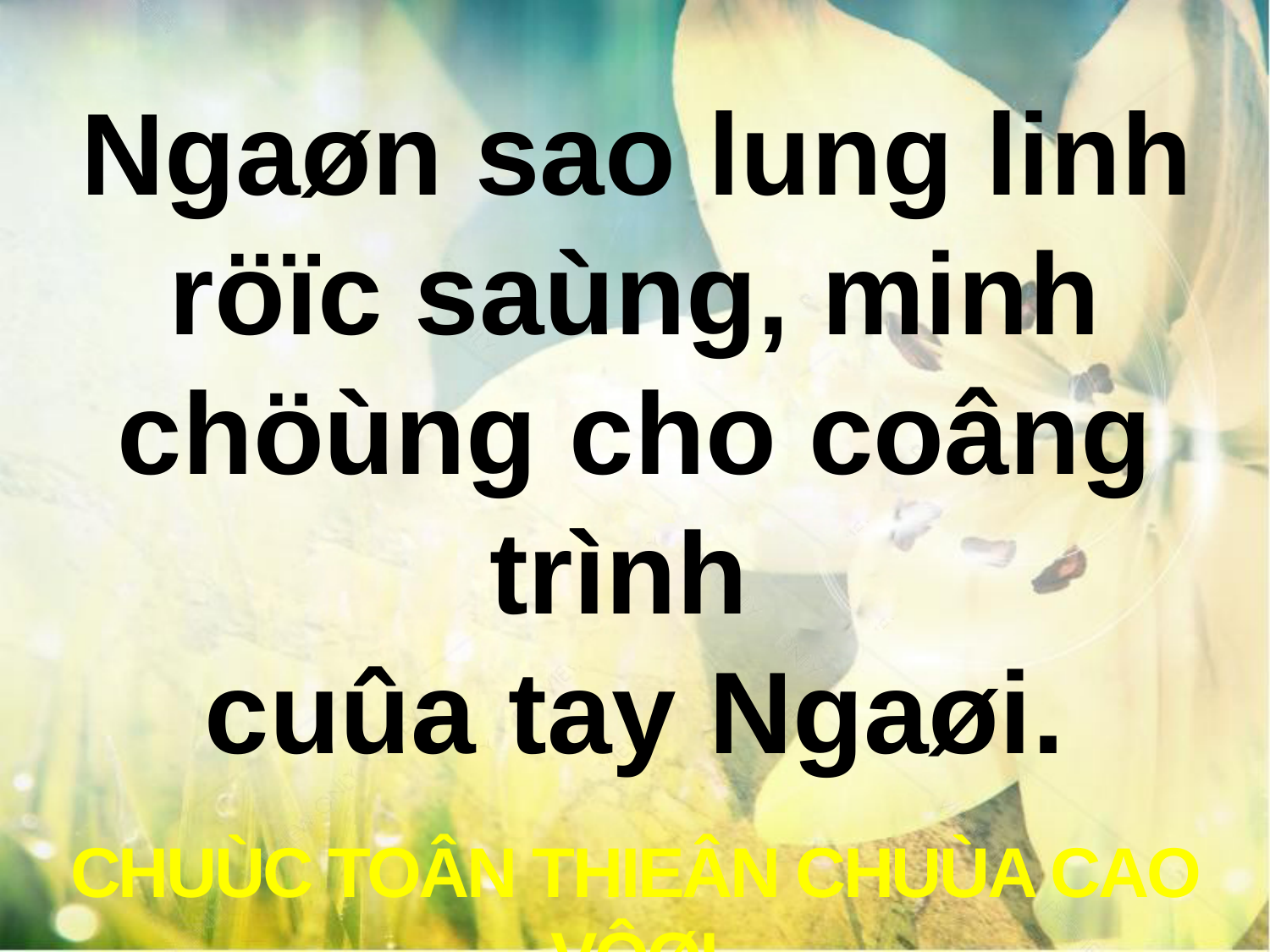

Ngaøn sao lung linh
röïc saùng, minh chöùng cho coâng trình
cuûa tay Ngaøi.
CHUÙC TOÂN THIEÂN CHUÙA CAO VÔØI